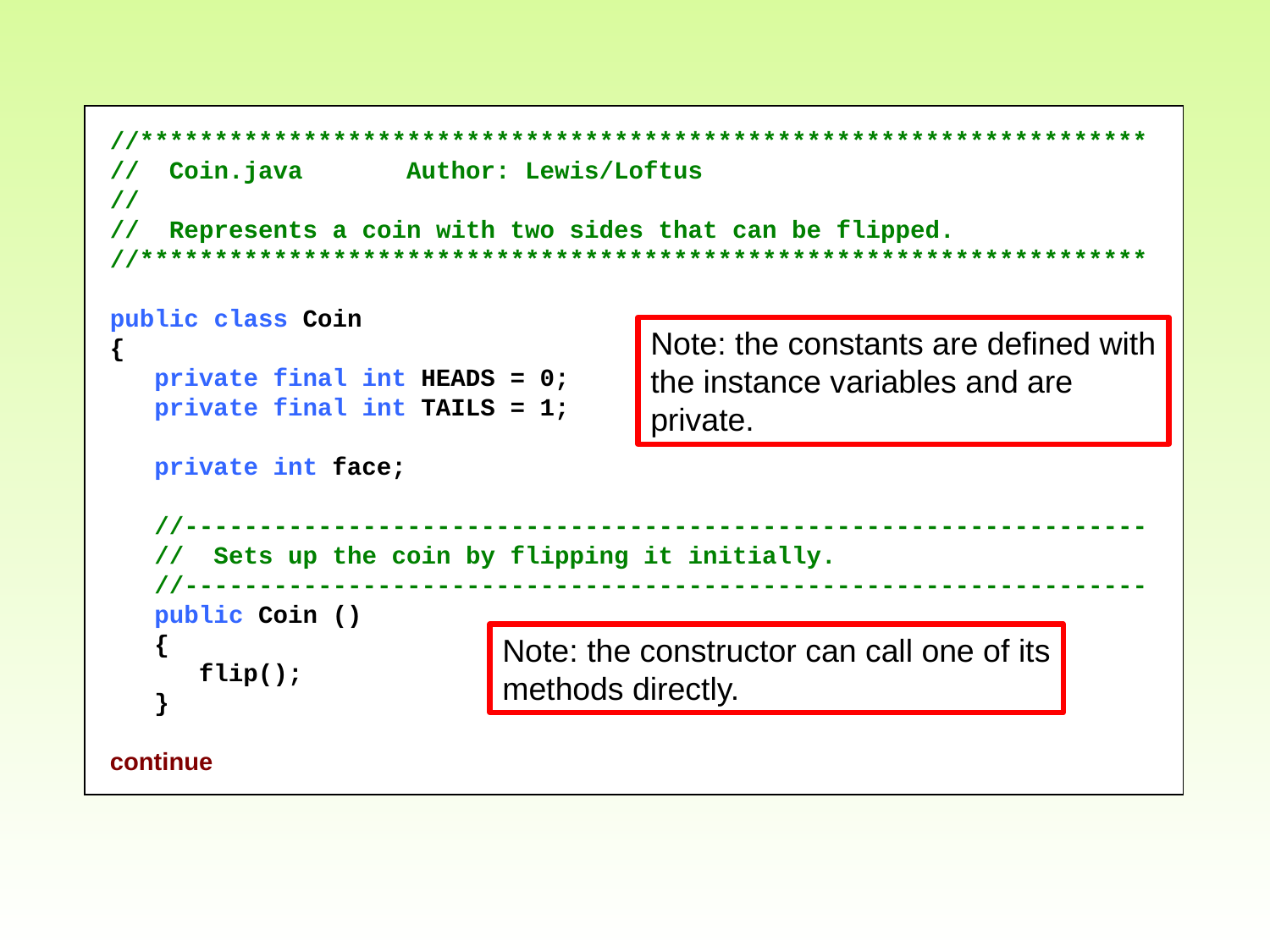

//********************************************************************
//  Coin.java       Author: Lewis/Loftus
//
//  Represents a coin with two sides that can be flipped.
//********************************************************************

public class Coin
{
   private final int HEADS = 0;
   private final int TAILS = 1;

   private int face;

   //-----------------------------------------------------------------
   //  Sets up the coin by flipping it initially.
   //-----------------------------------------------------------------
   public Coin ()
   {
      flip();
   }

continue
Note: the constants are defined with
the instance variables and are
private.
Note: the constructor can call one of its
methods directly.